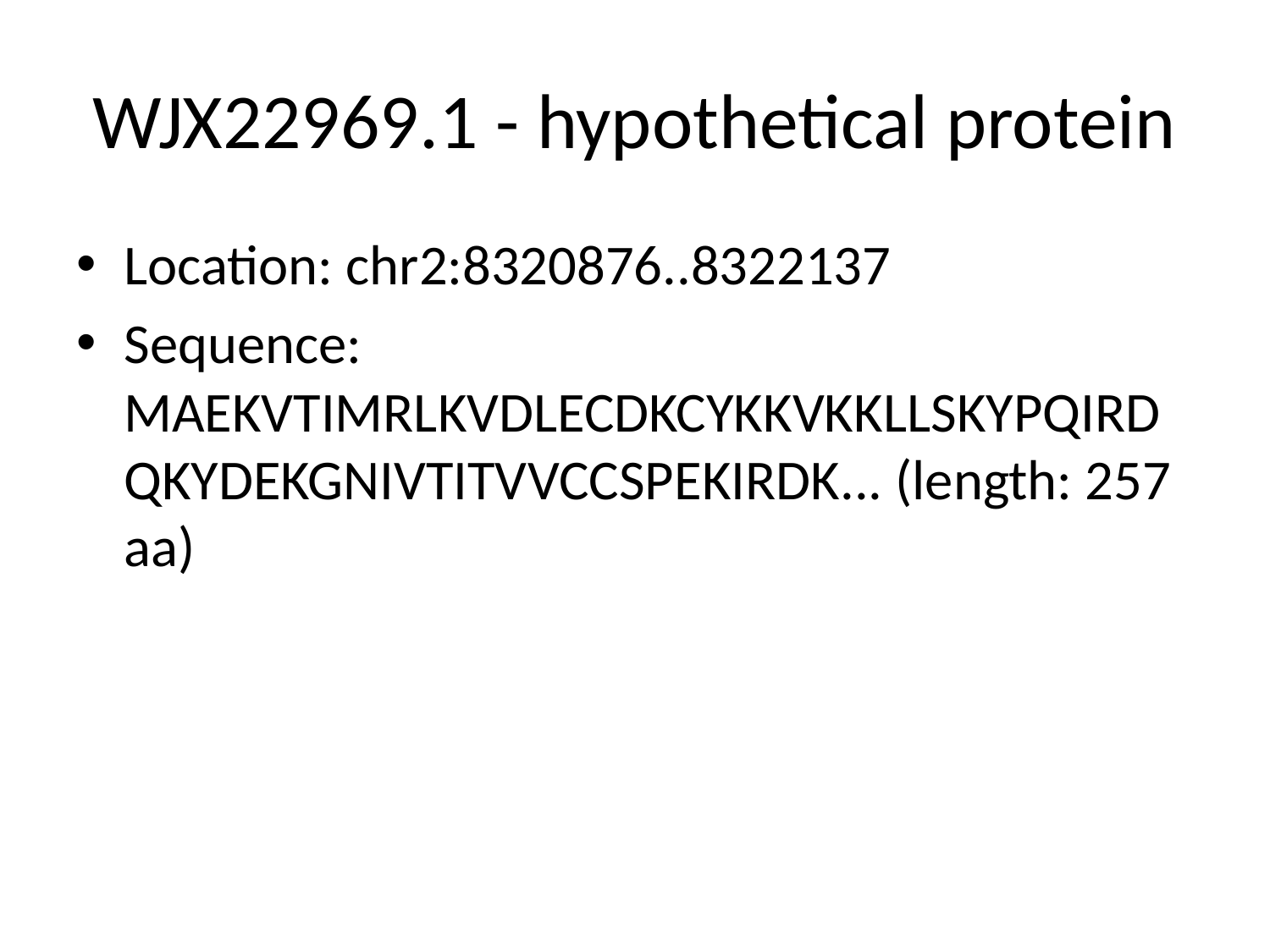

# WJX22969.1 - hypothetical protein
Location: chr2:8320876..8322137
Sequence: MAEKVTIMRLKVDLECDKCYKKVKKLLSKYPQIRDQKYDEKGNIVTITVVCCSPEKIRDK... (length: 257 aa)